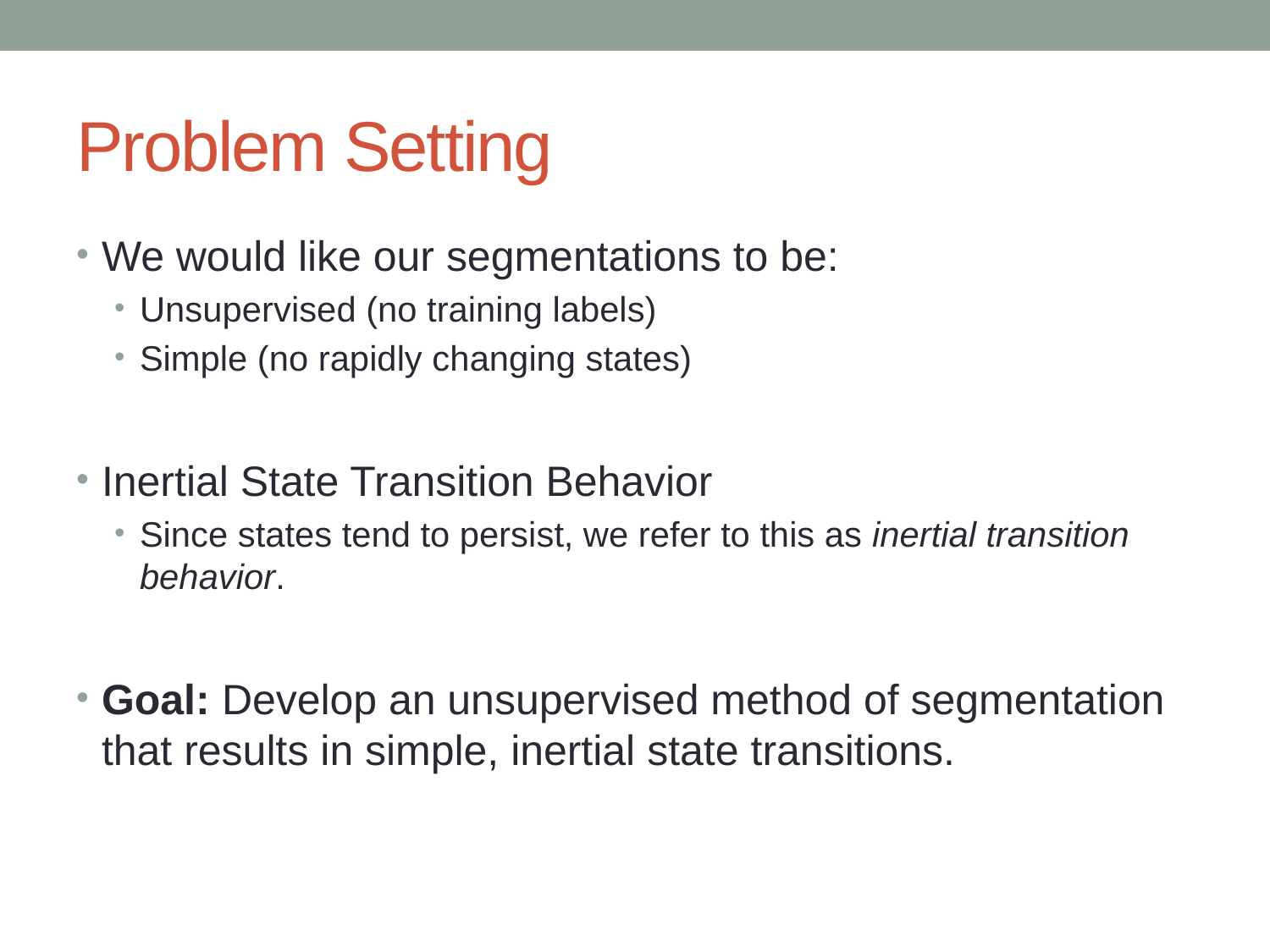

# Problem Setting
We would like our segmentations to be:
Unsupervised (no training labels)
Simple (no rapidly changing states)

Inertial State Transition Behavior
Since states tend to persist, we refer to this as inertial transition behavior.

Goal: Develop an unsupervised method of segmentation that results in simple, inertial state transitions.